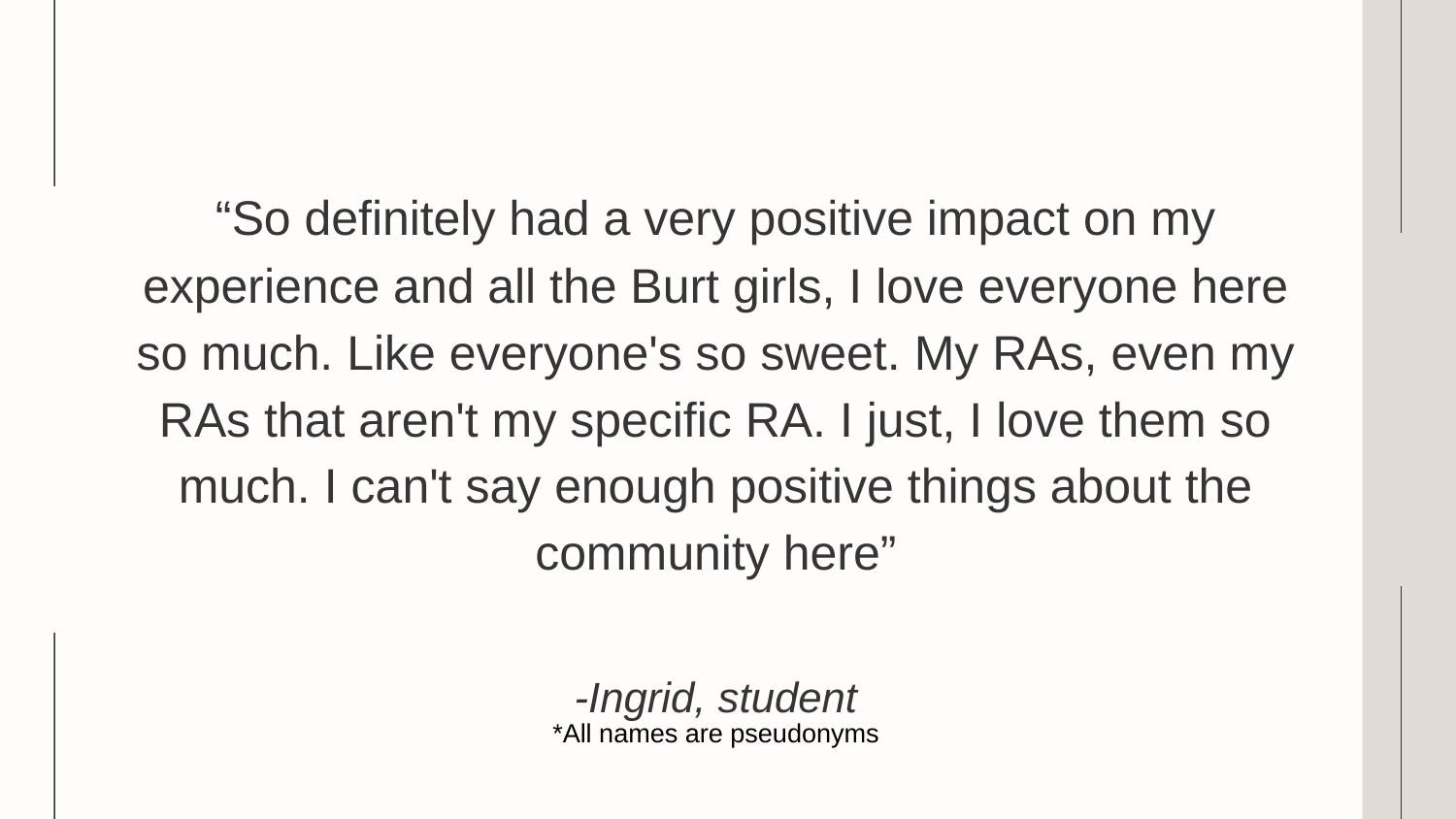

“So definitely had a very positive impact on my experience and all the Burt girls, I love everyone here so much. Like everyone's so sweet. My RAs, even my RAs that aren't my specific RA. I just, I love them so much. I can't say enough positive things about the community here”
-Ingrid, student

*All names are pseudonyms